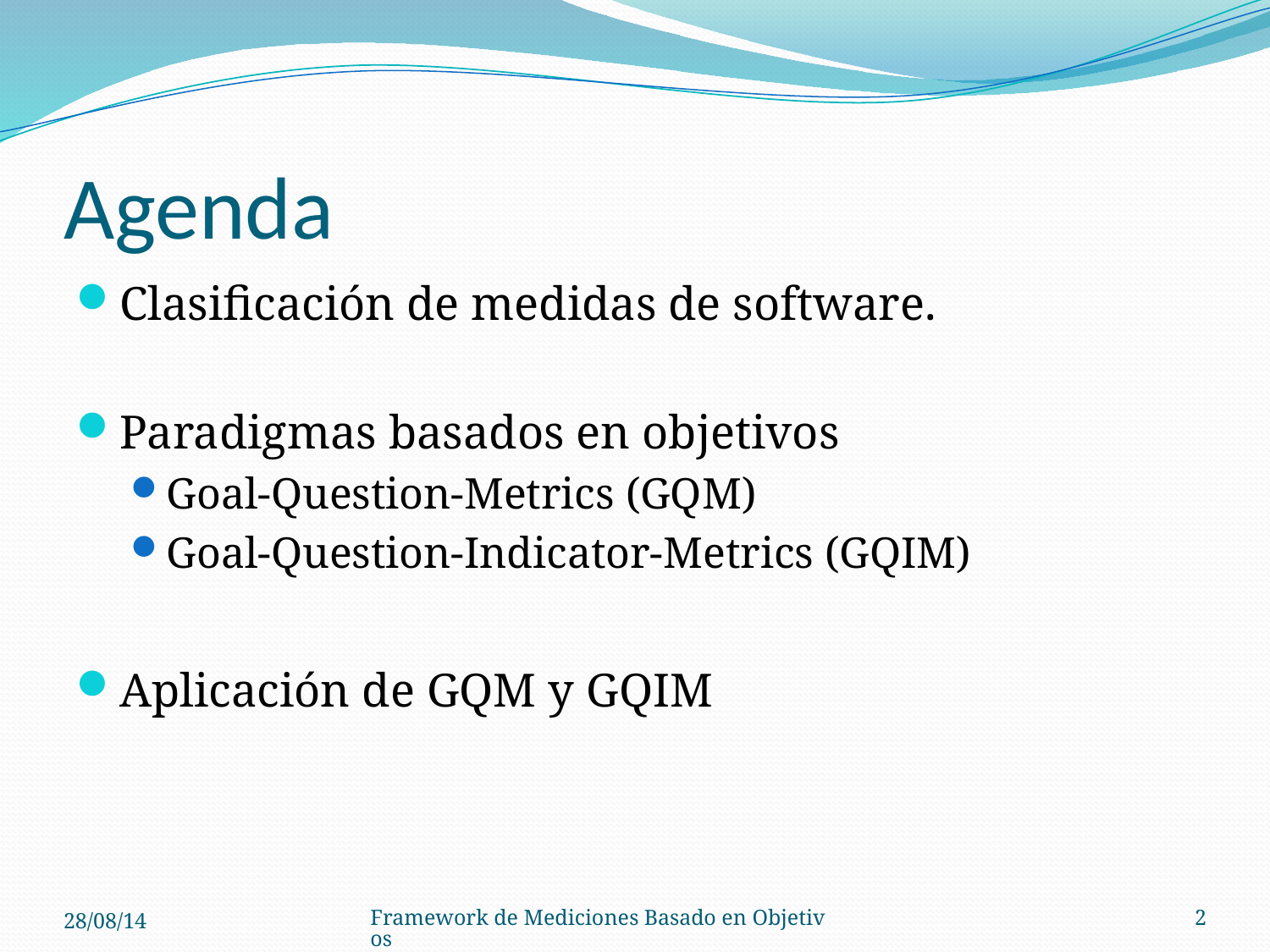

# Agenda
Clasificación de medidas de software.

Paradigmas basados en objetivos
Goal-Question-Metrics (GQM)
Goal-Question-Indicator-Metrics (GQIM)

Aplicación de GQM y GQIM
28/08/14
Framework de Mediciones Basado en Objetivos
2